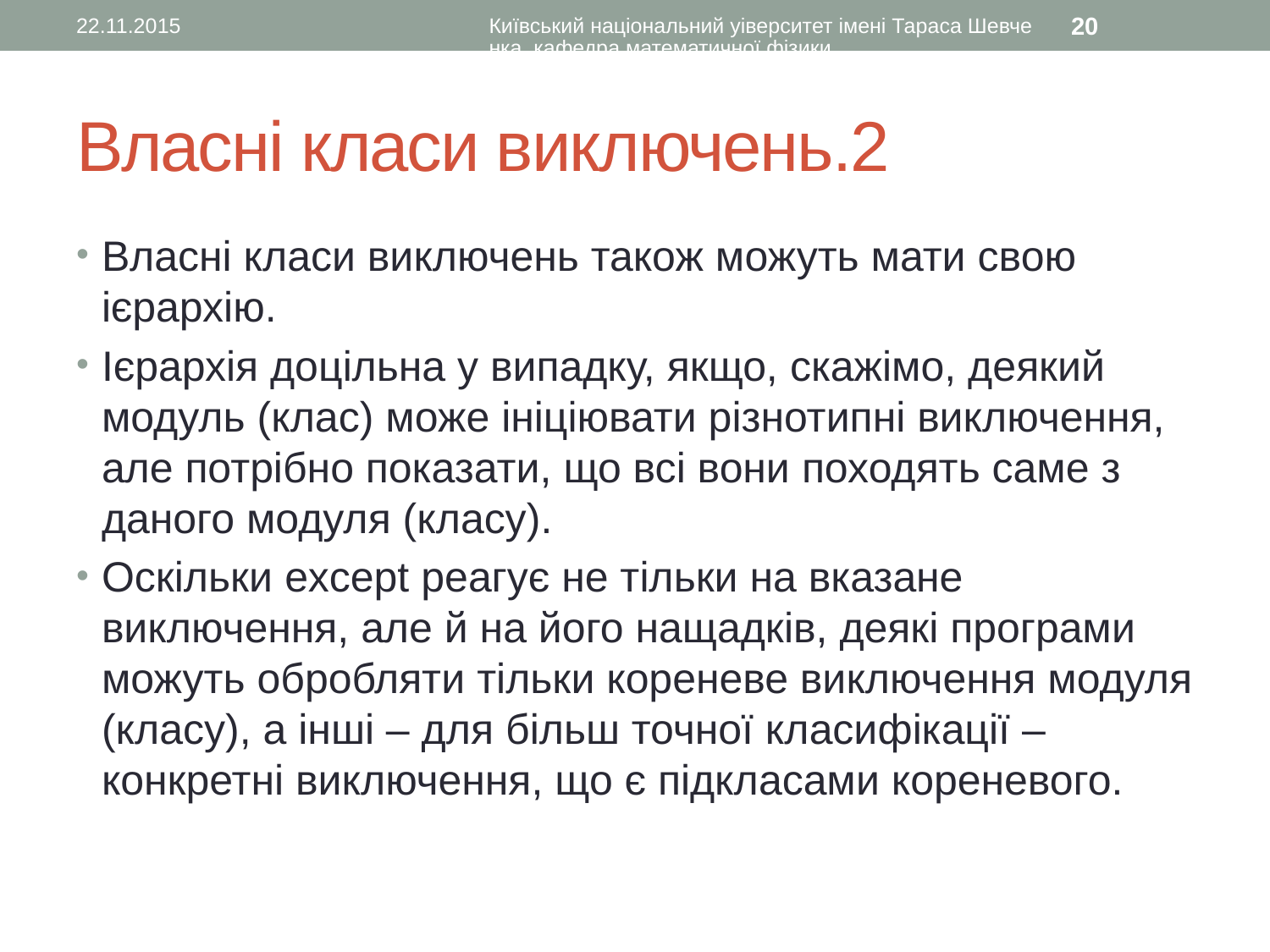

22.11.2015
Київський національний уіверситет імені Тараса Шевченка, кафедра математичної фізики
20
# Власні класи виключень.2
Власні класи виключень також можуть мати свою ієрархію.
Ієрархія доцільна у випадку, якщо, скажімо, деякий модуль (клас) може ініціювати різнотипні виключення, але потрібно показати, що всі вони походять саме з даного модуля (класу).
Оскільки except реагує не тільки на вказане виключення, але й на його нащадків, деякі програми можуть обробляти тільки кореневе виключення модуля (класу), а інші – для більш точної класифікації – конкретні виключення, що є підкласами кореневого.